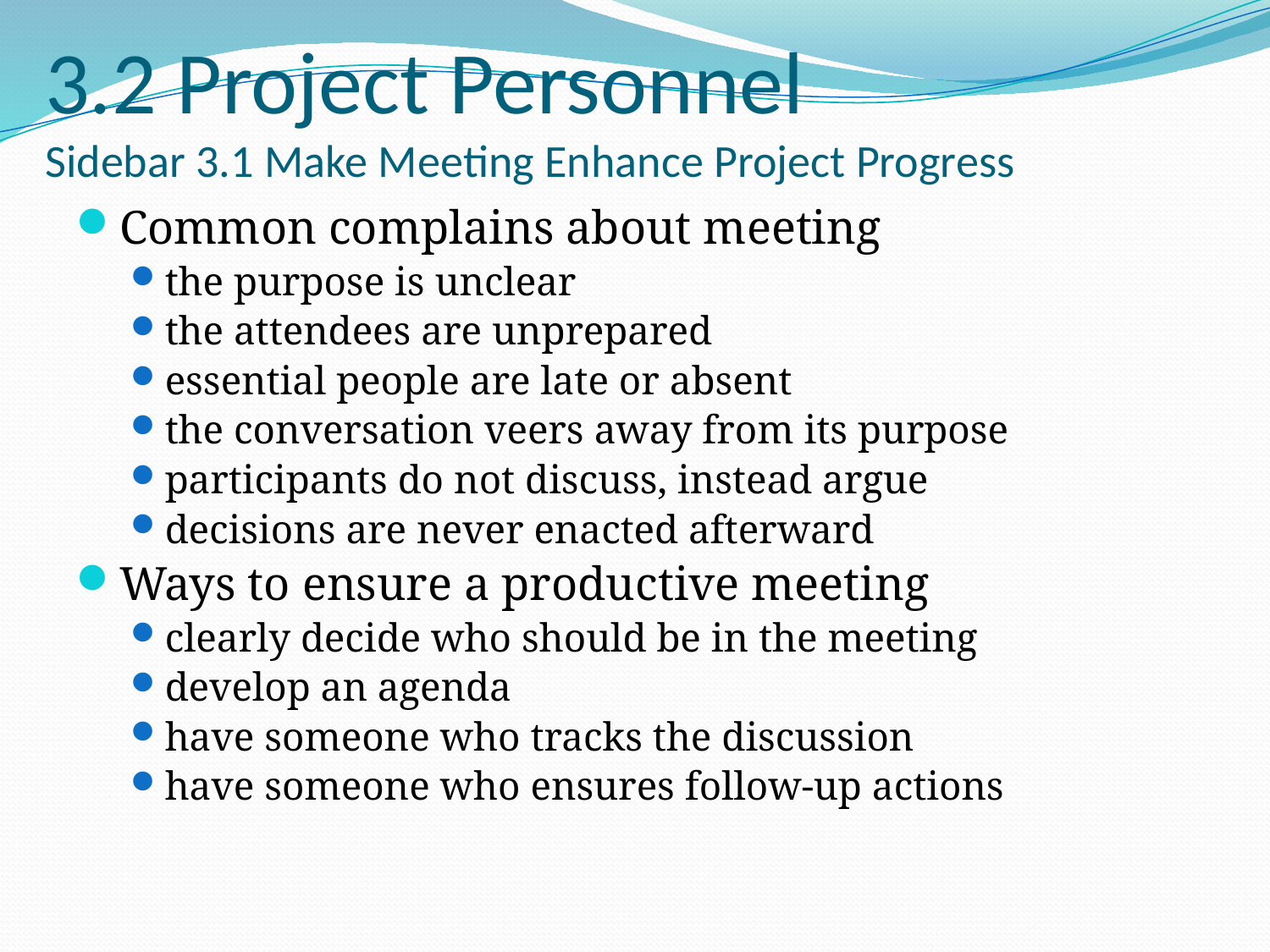

3.2 Project Personnel
Sidebar 3.1 Make Meeting Enhance Project Progress
Common complains about meeting
the purpose is unclear
the attendees are unprepared
essential people are late or absent
the conversation veers away from its purpose
participants do not discuss, instead argue
decisions are never enacted afterward
Ways to ensure a productive meeting
clearly decide who should be in the meeting
develop an agenda
have someone who tracks the discussion
have someone who ensures follow-up actions